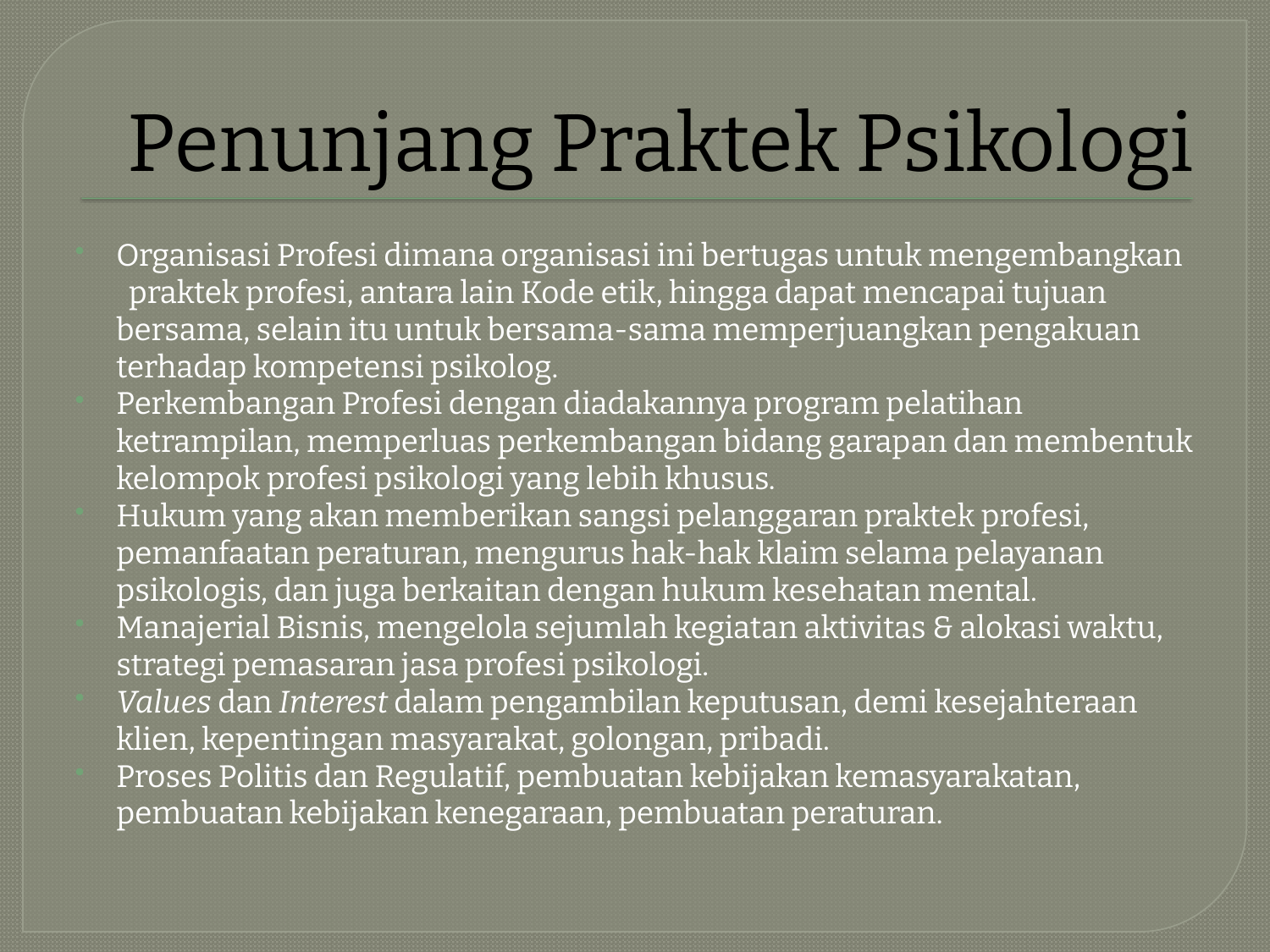

# Penunjang Praktek Psikologi
Organisasi Profesi dimana organisasi ini bertugas untuk mengembangkan    praktek profesi, antara lain Kode etik, hingga dapat mencapai tujuan bersama, selain itu untuk bersama-sama memperjuangkan pengakuan terhadap kompetensi psikolog.
Perkembangan Profesi dengan diadakannya program pelatihan ketrampilan, memperluas perkembangan bidang garapan dan membentuk kelompok profesi psikologi yang lebih khusus.
Hukum yang akan memberikan sangsi pelanggaran praktek profesi, pemanfaatan peraturan, mengurus hak-hak klaim selama pelayanan psikologis, dan juga berkaitan dengan hukum kesehatan mental.
Manajerial Bisnis, mengelola sejumlah kegiatan aktivitas & alokasi waktu, strategi pemasaran jasa profesi psikologi.
Values dan Interest dalam pengambilan keputusan, demi kesejahteraan        klien, kepentingan masyarakat, golongan, pribadi.
Proses Politis dan Regulatif, pembuatan kebijakan kemasyarakatan, pembuatan kebijakan kenegaraan, pembuatan peraturan.